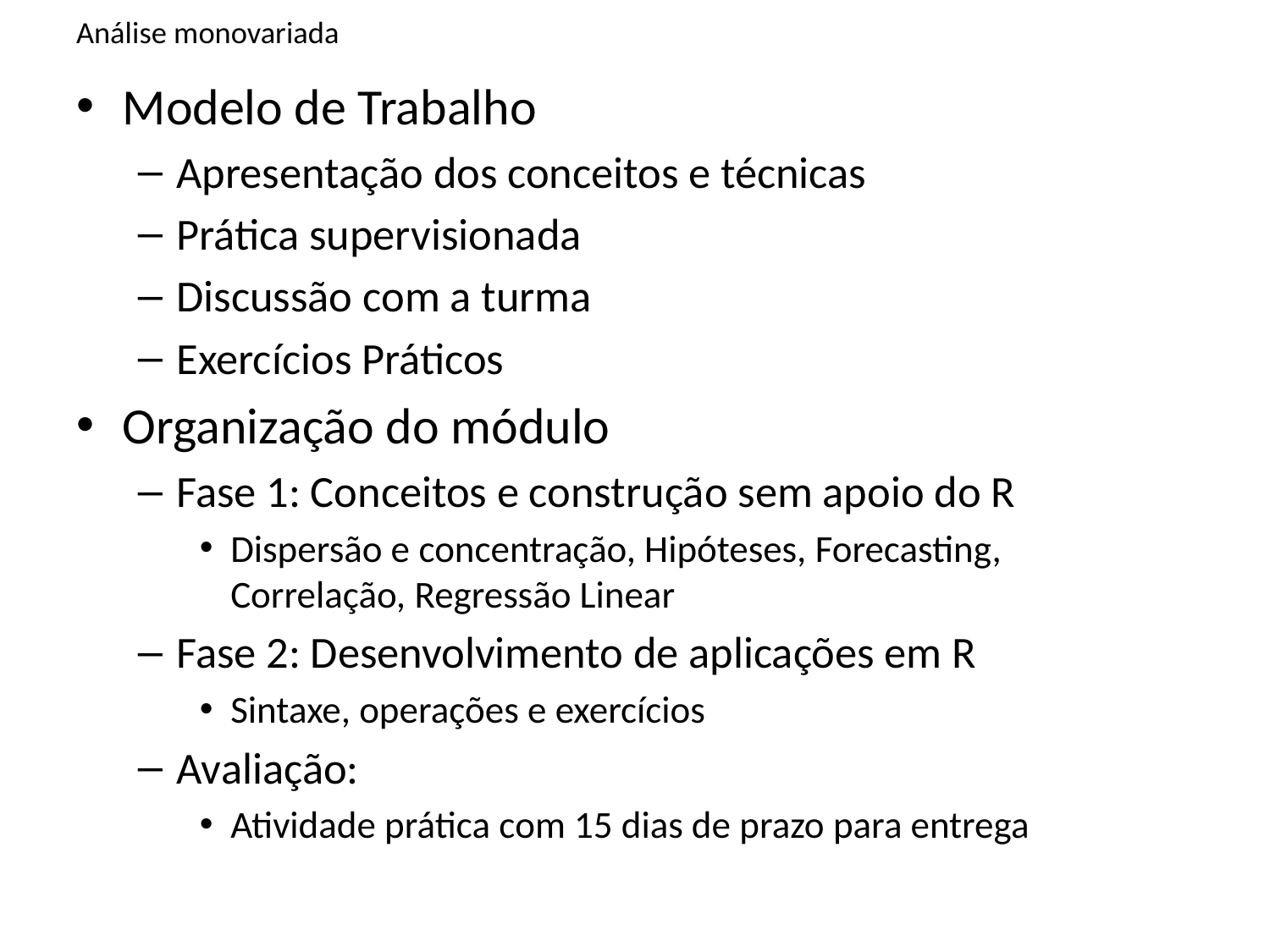

# Análise monovariada
Modelo de Trabalho
Apresentação dos conceitos e técnicas
Prática supervisionada
Discussão com a turma
Exercícios Práticos
Organização do módulo
Fase 1: Conceitos e construção sem apoio do R
Dispersão e concentração, Hipóteses, Forecasting, Correlação, Regressão Linear
Fase 2: Desenvolvimento de aplicações em R
Sintaxe, operações e exercícios
Avaliação:
Atividade prática com 15 dias de prazo para entrega